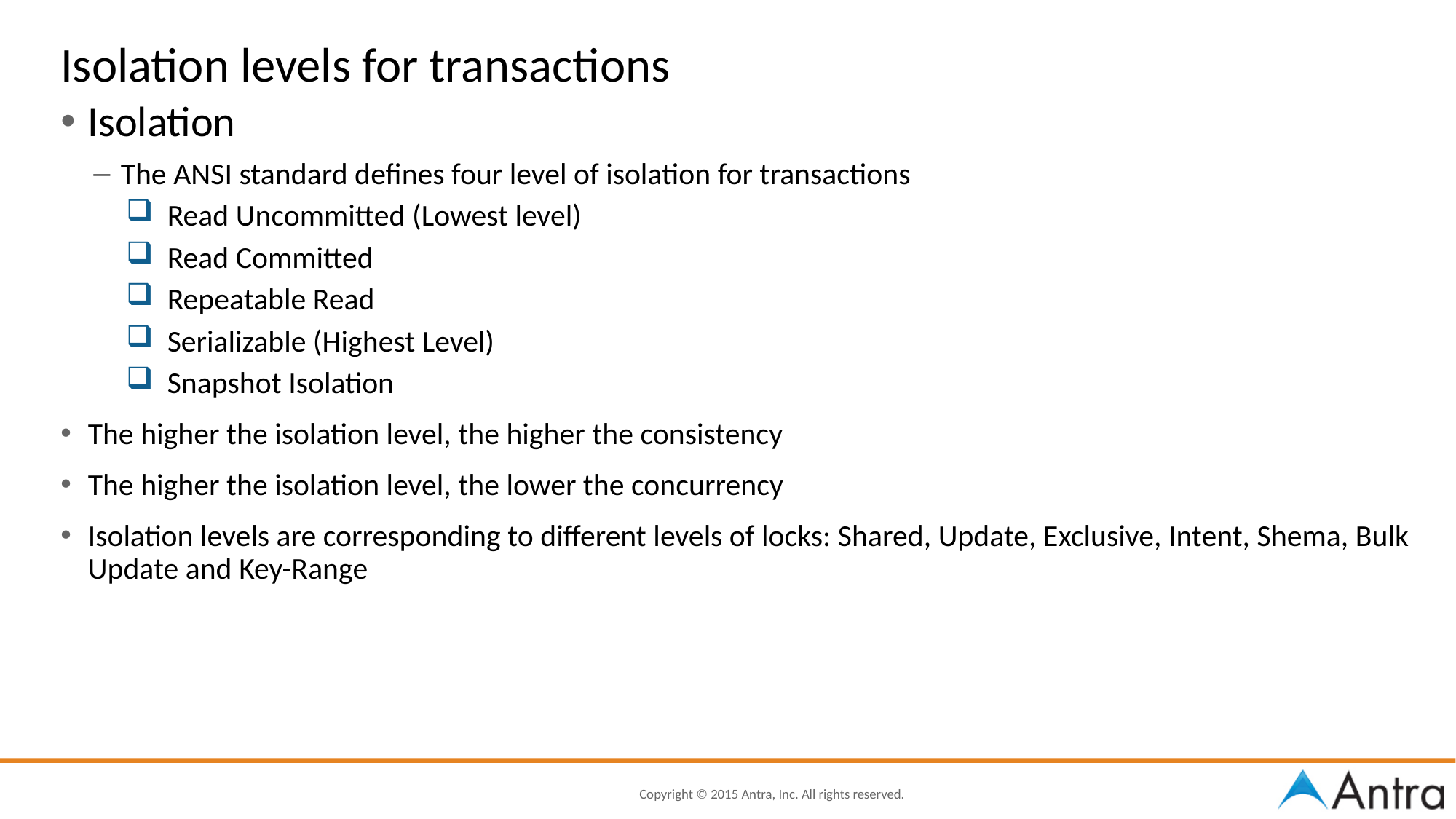

# Isolation levels for transactions
Isolation
The ANSI standard defines four level of isolation for transactions
  Read Uncommitted (Lowest level)
  Read Committed
  Repeatable Read
  Serializable (Highest Level)
  Snapshot Isolation
The higher the isolation level, the higher the consistency
The higher the isolation level, the lower the concurrency
Isolation levels are corresponding to different levels of locks: Shared, Update, Exclusive, Intent, Shema, Bulk Update and Key-Range